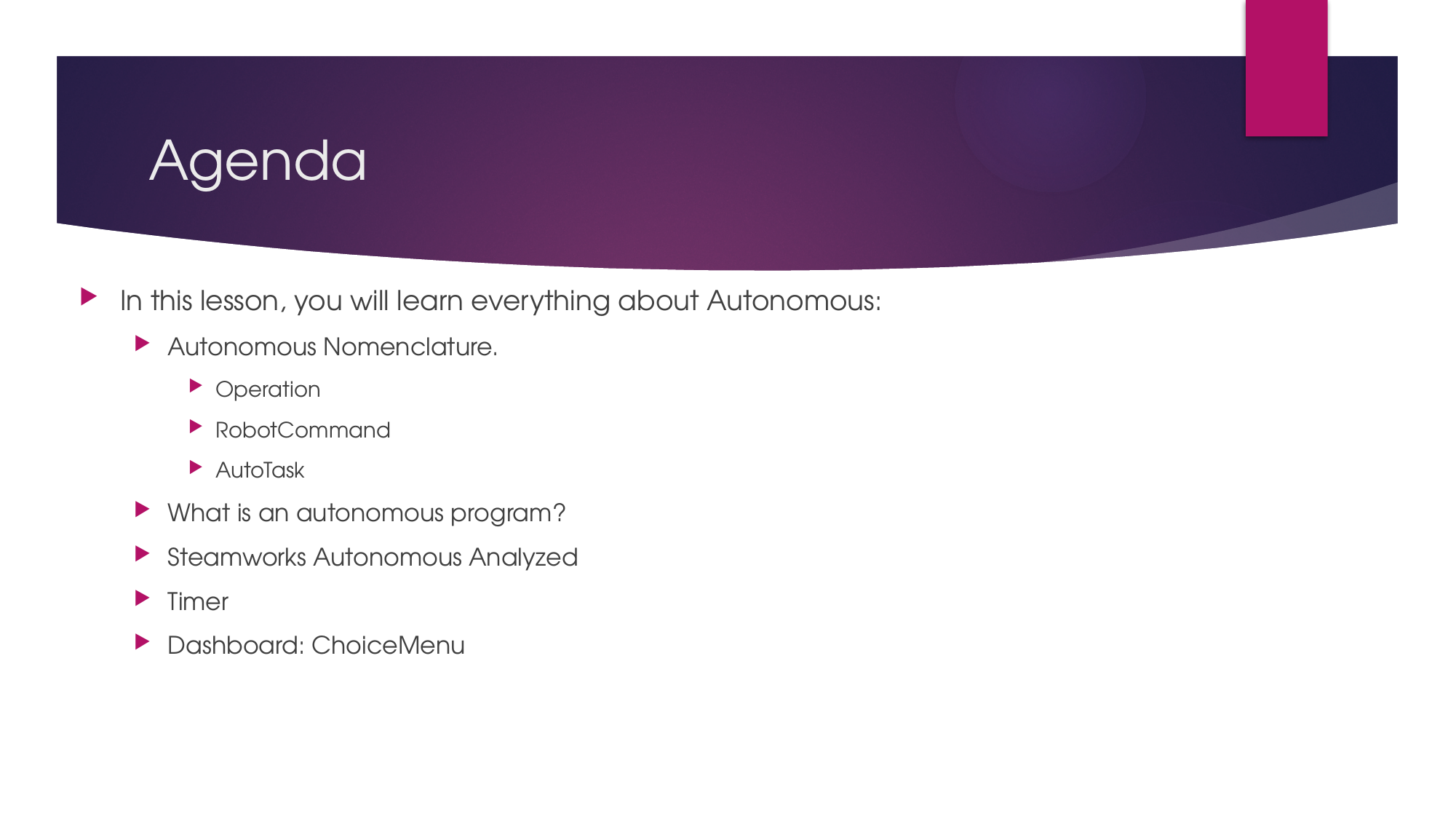

# Agenda
In this lesson, you will learn everything about Autonomous:
Autonomous Nomenclature.
Operation
RobotCommand
AutoTask
What is an autonomous program?
Steamworks Autonomous Analyzed
Timer
Dashboard: ChoiceMenu